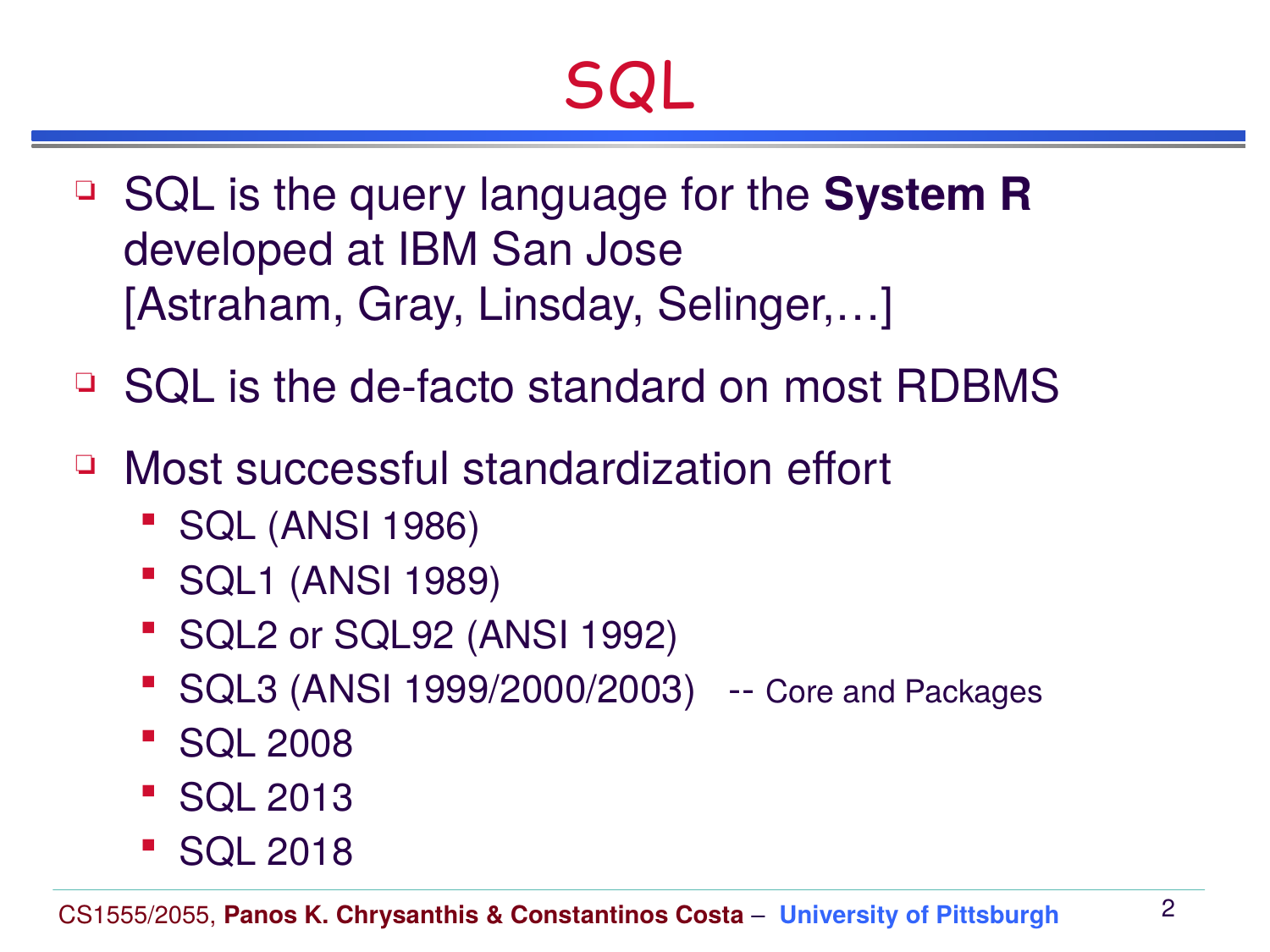

# SQL
SQL is the query language for the System R developed at IBM San Jose
[Astraham, Gray, Linsday, Selinger,…]
SQL is the de-facto standard on most RDBMS
Most successful standardization effort
SQL (ANSI 1986)
SQL1 (ANSI 1989)
SQL2 or SQL92 (ANSI 1992)
SQL3 (ANSI 1999/2000/2003)   -- Core and Packages
SQL 2008
SQL 2013
SQL 2018